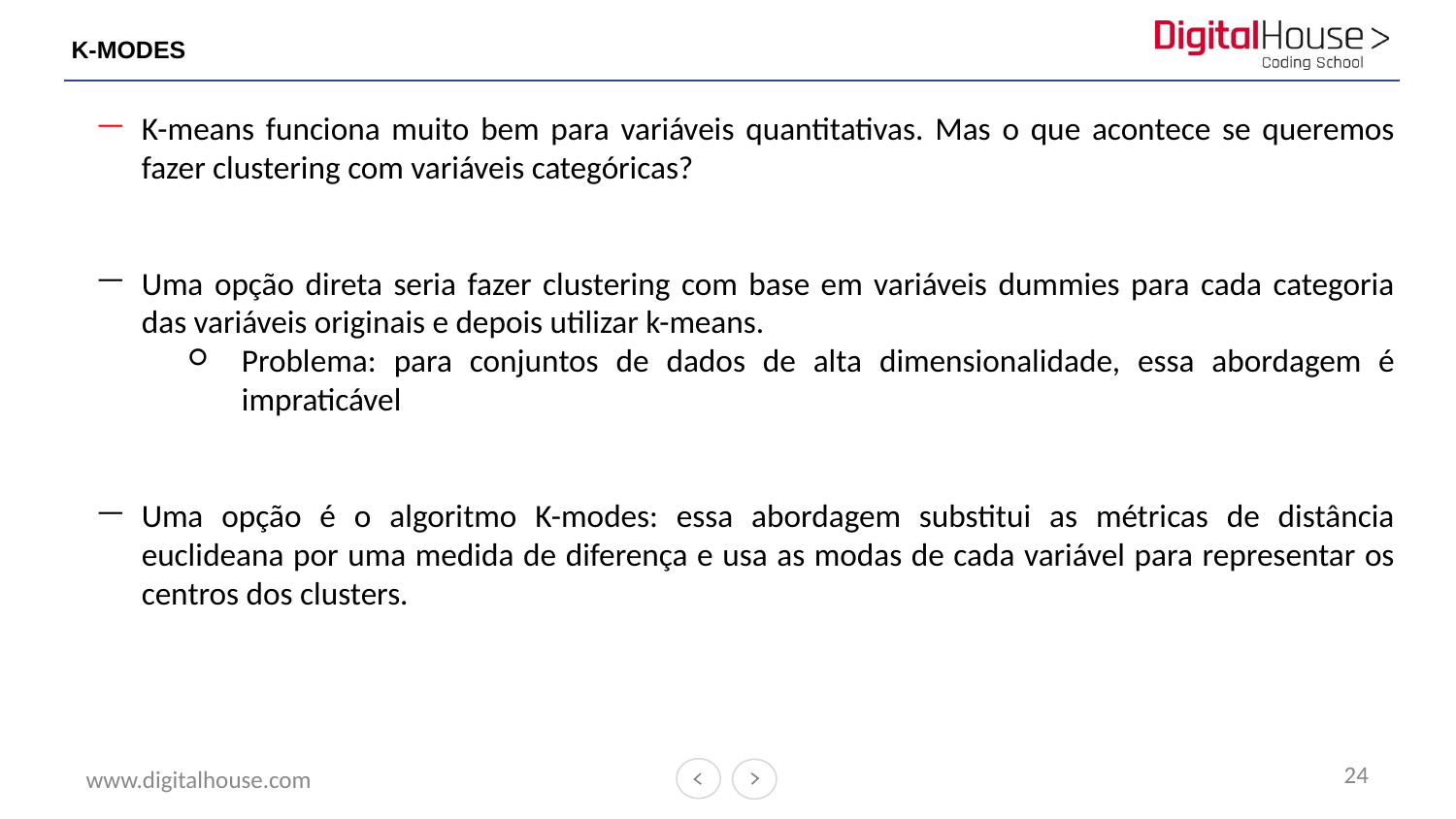

# K-MODES
K-means funciona muito bem para variáveis quantitativas. Mas o que acontece se queremos fazer clustering com variáveis categóricas?

Uma opção direta seria fazer clustering com base em variáveis dummies para cada categoria das variáveis originais e depois utilizar k-means.
Problema: para conjuntos de dados de alta dimensionalidade, essa abordagem é impraticável

Uma opção é o algoritmo K-modes: essa abordagem substitui as métricas de distância euclideana por uma medida de diferença e usa as modas de cada variável para representar os centros dos clusters.

24